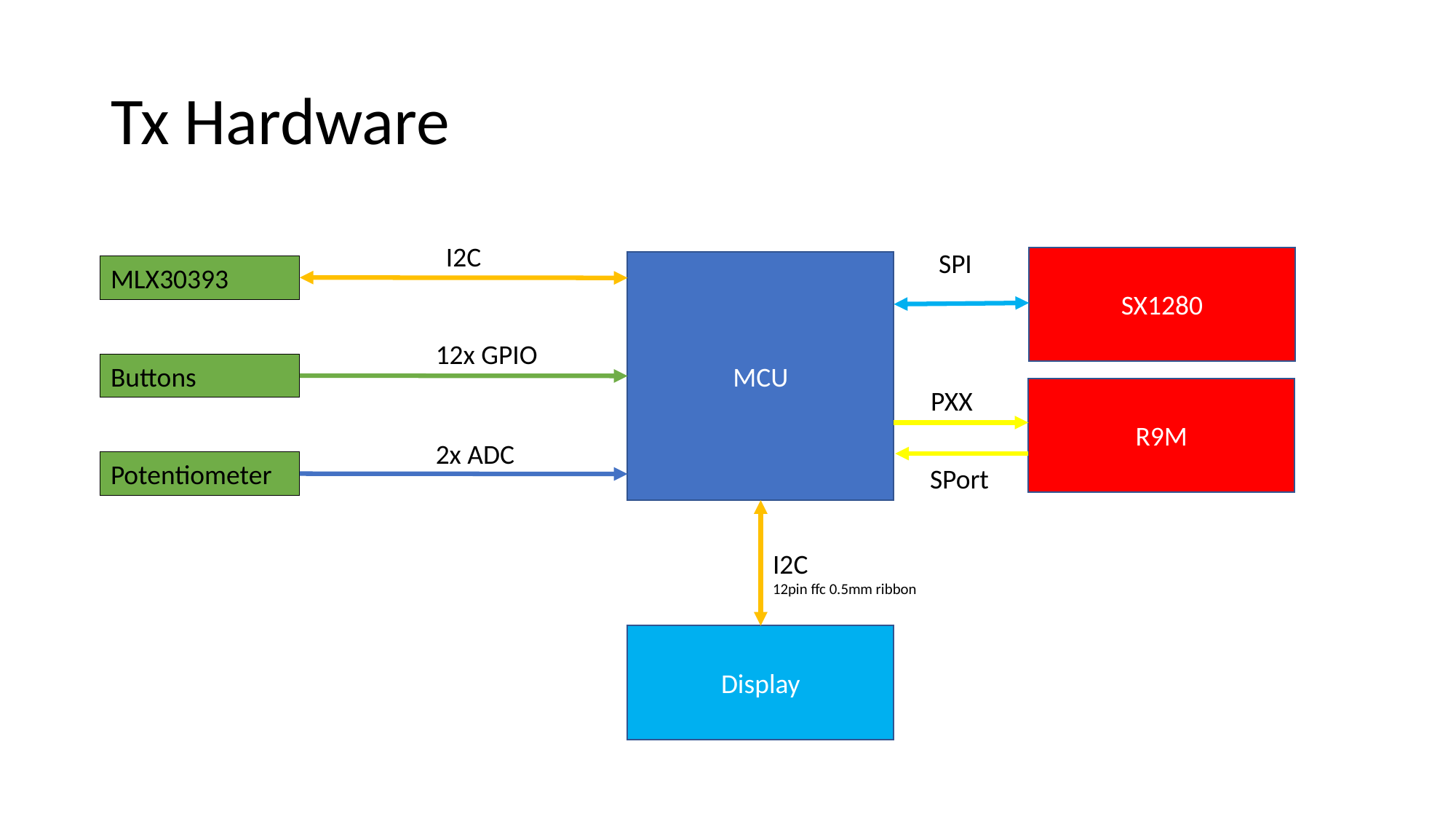

# Tx Hardware
I2C
SPI
SX1280
MCU
MLX30393
12x GPIO
Buttons
PXX
R9M
2x ADC
Potentiometer
SPort
I2C
12pin ffc 0.5mm ribbon
Display